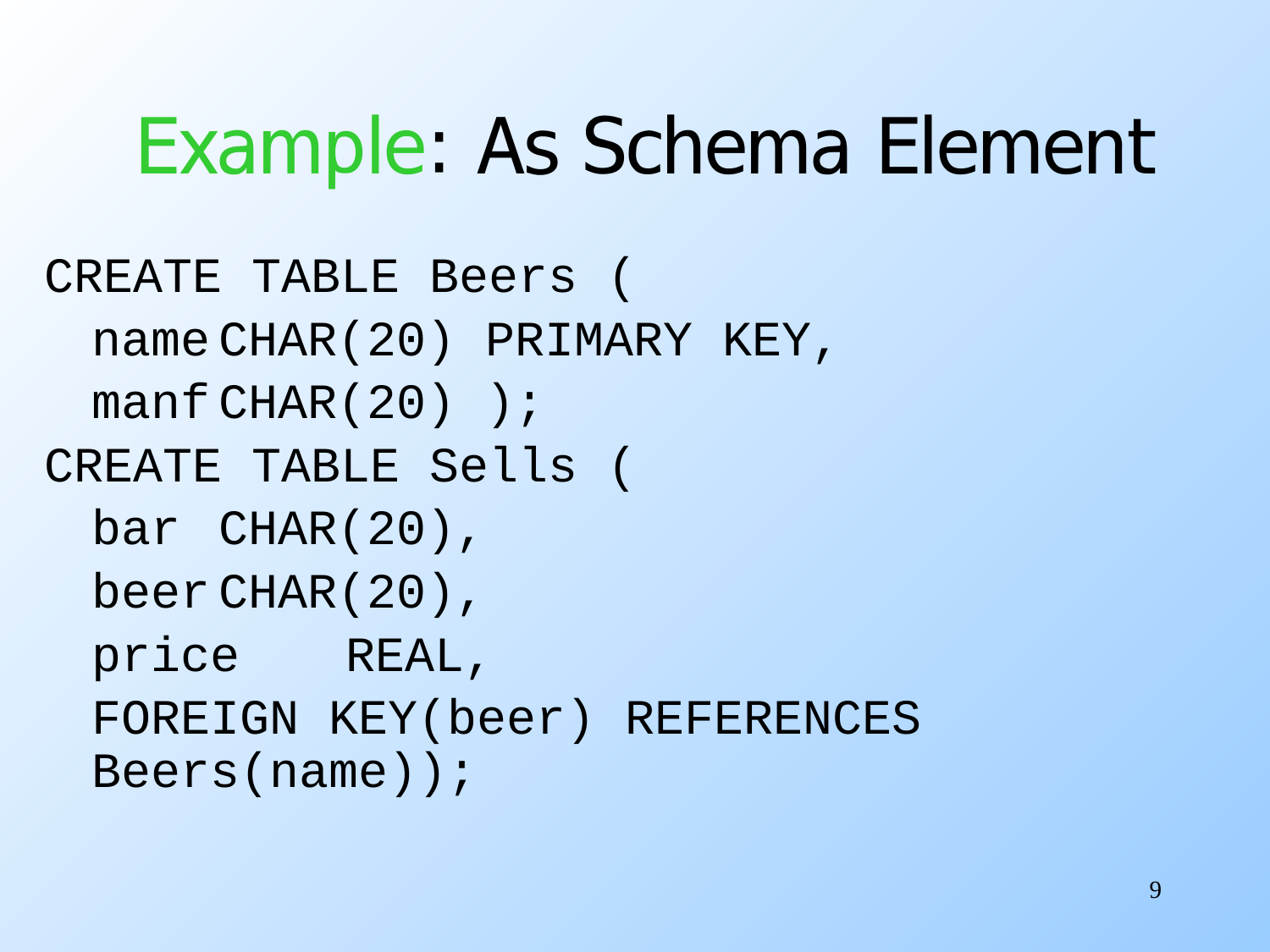

# Example: As Schema Element
CREATE TABLE Beers (
	name	CHAR(20) PRIMARY KEY,
	manf	CHAR(20) );
CREATE TABLE Sells (
	bar	CHAR(20),
	beer	CHAR(20),
	price	REAL,
	FOREIGN KEY(beer) REFERENCES 	Beers(name));
9